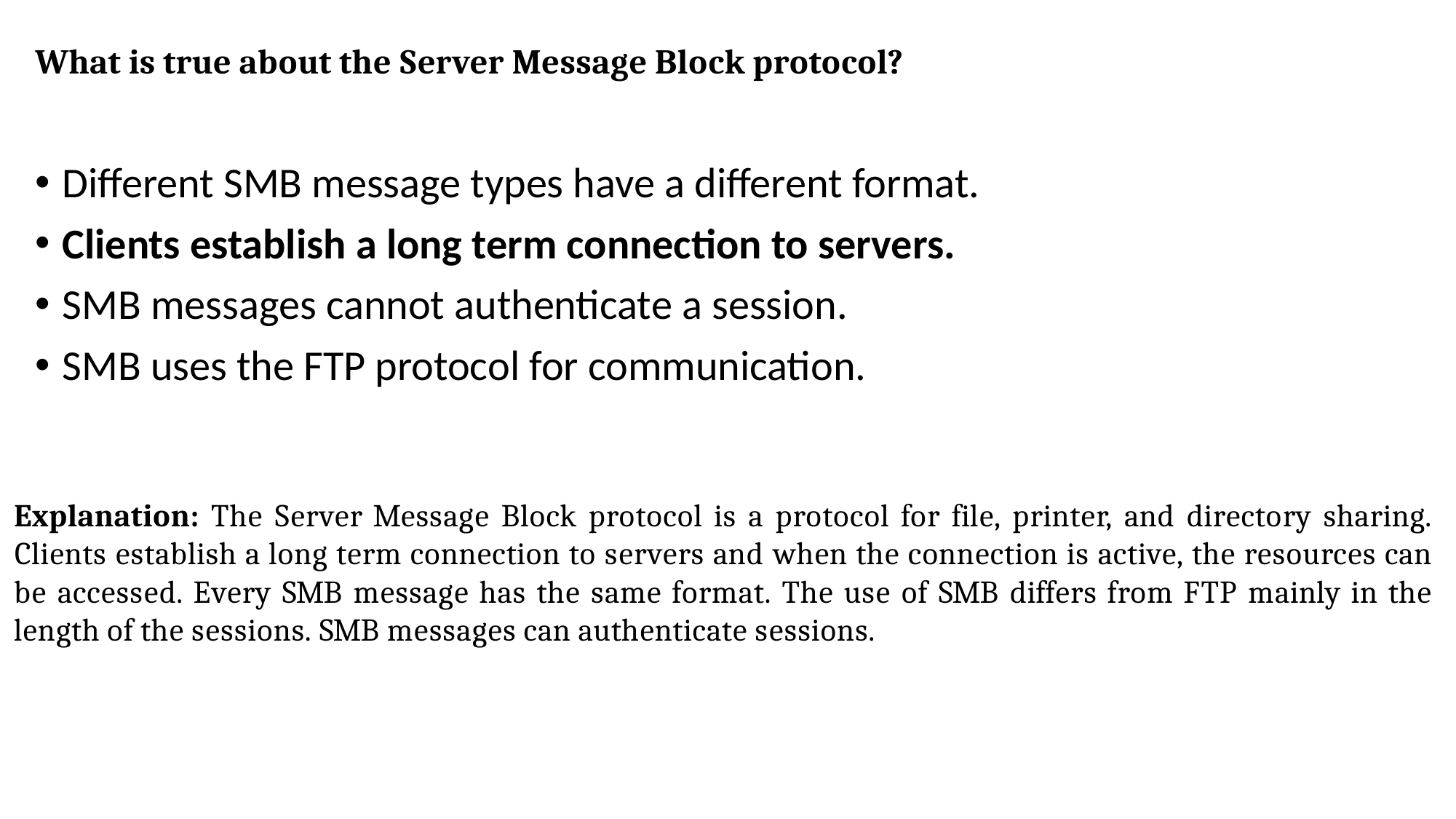

# What is true about the Server Message Block protocol?
Different SMB message types have a different format.
Clients establish a long term connection to servers.
SMB messages cannot authenticate a session.
SMB uses the FTP protocol for communication.
Explanation: The Server Message Block protocol is a protocol for file, printer, and directory sharing. Clients establish a long term connection to servers and when the connection is active, the resources can be accessed. Every SMB message has the same format. The use of SMB differs from FTP mainly in the length of the sessions. SMB messages can authenticate sessions.